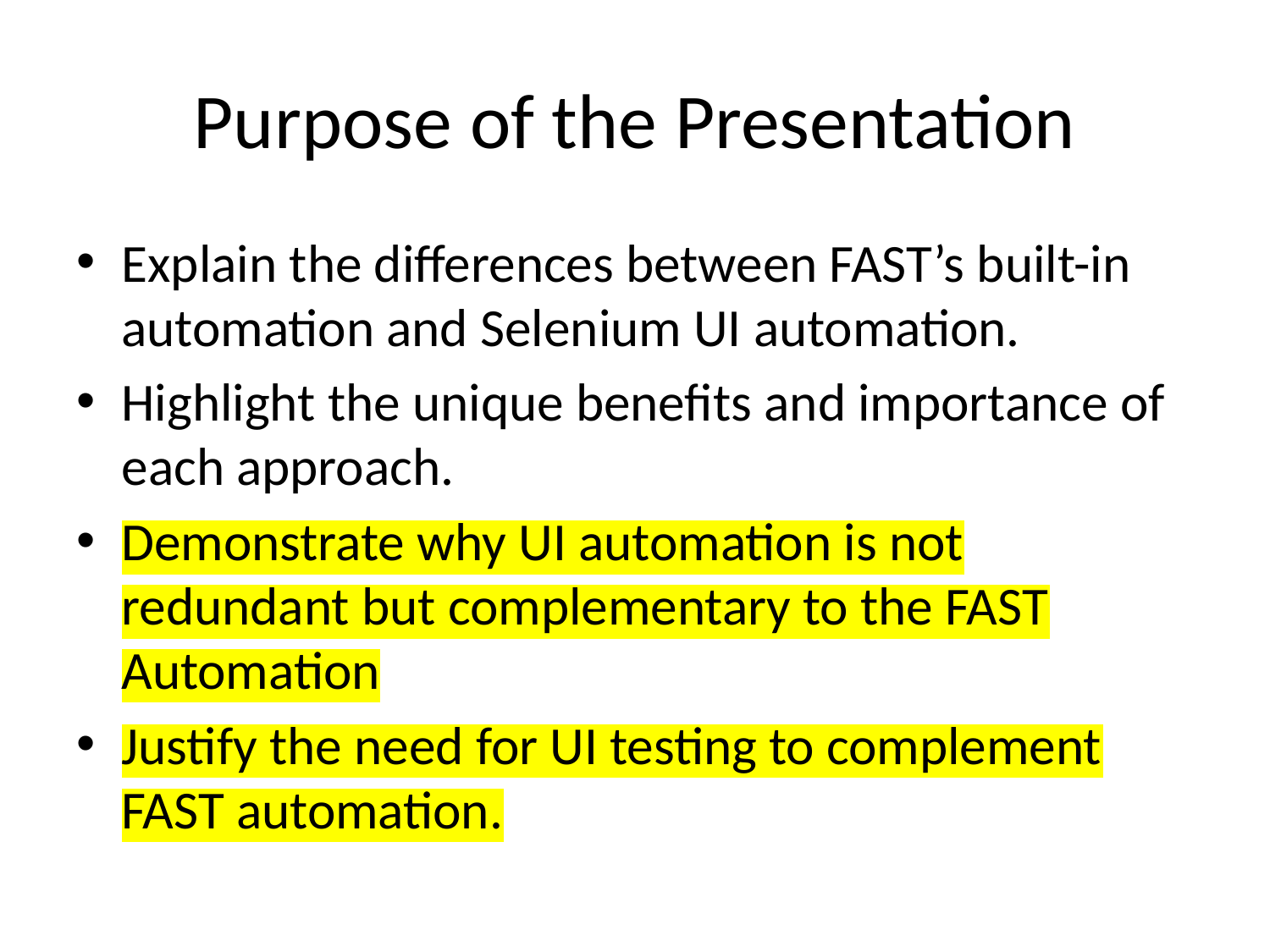

# Purpose of the Presentation
Explain the differences between FAST’s built-in automation and Selenium UI automation.
Highlight the unique benefits and importance of each approach.
Demonstrate why UI automation is not redundant but complementary to the FAST Automation
Justify the need for UI testing to complement FAST automation.